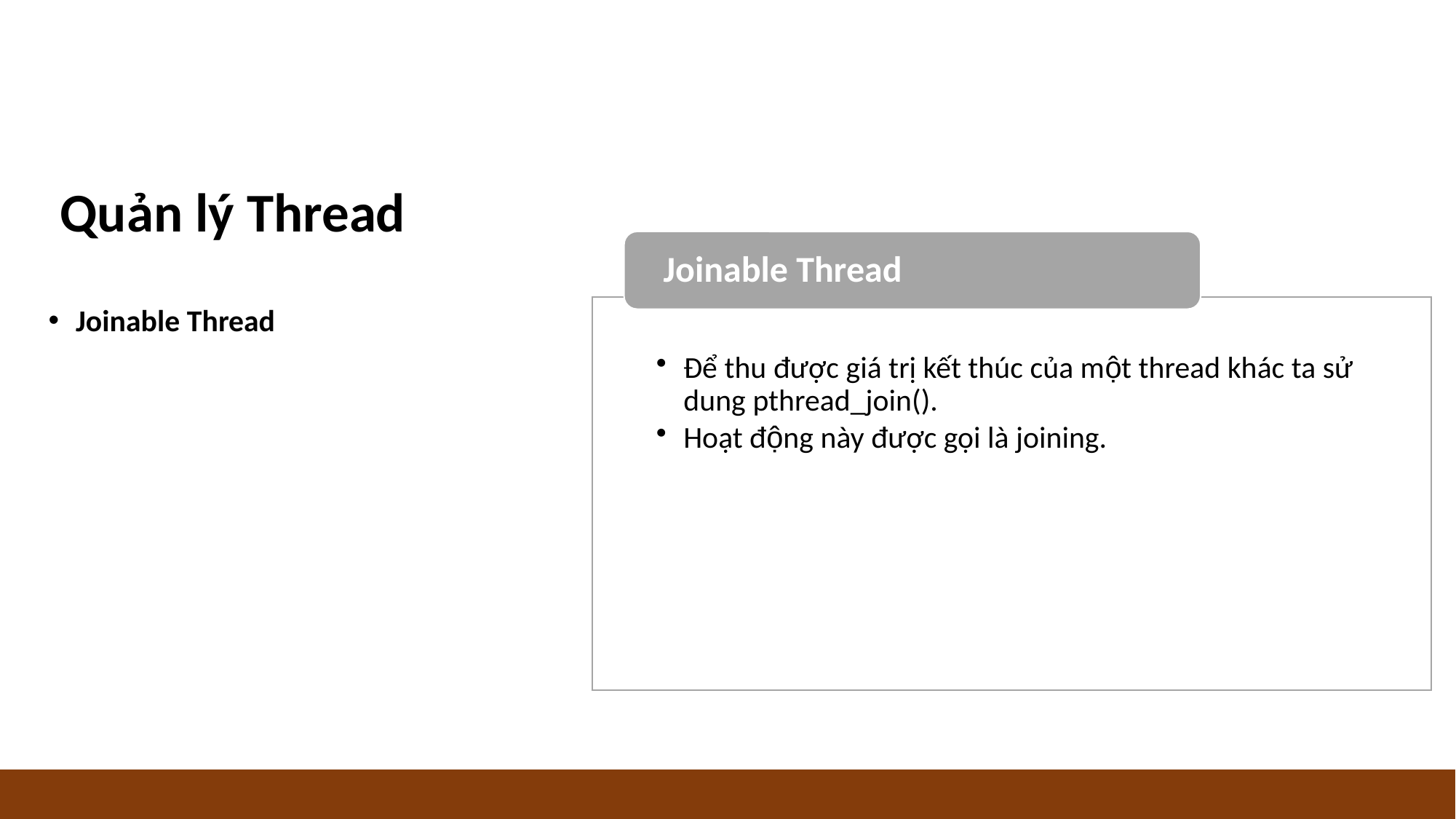

Quản lý Thread

Joinable Thread

Để thu được giá trị kết thúc của một thread khác ta sử dung pthread_join().
Hoạt động này được gọi là joining.
Joinable Thread